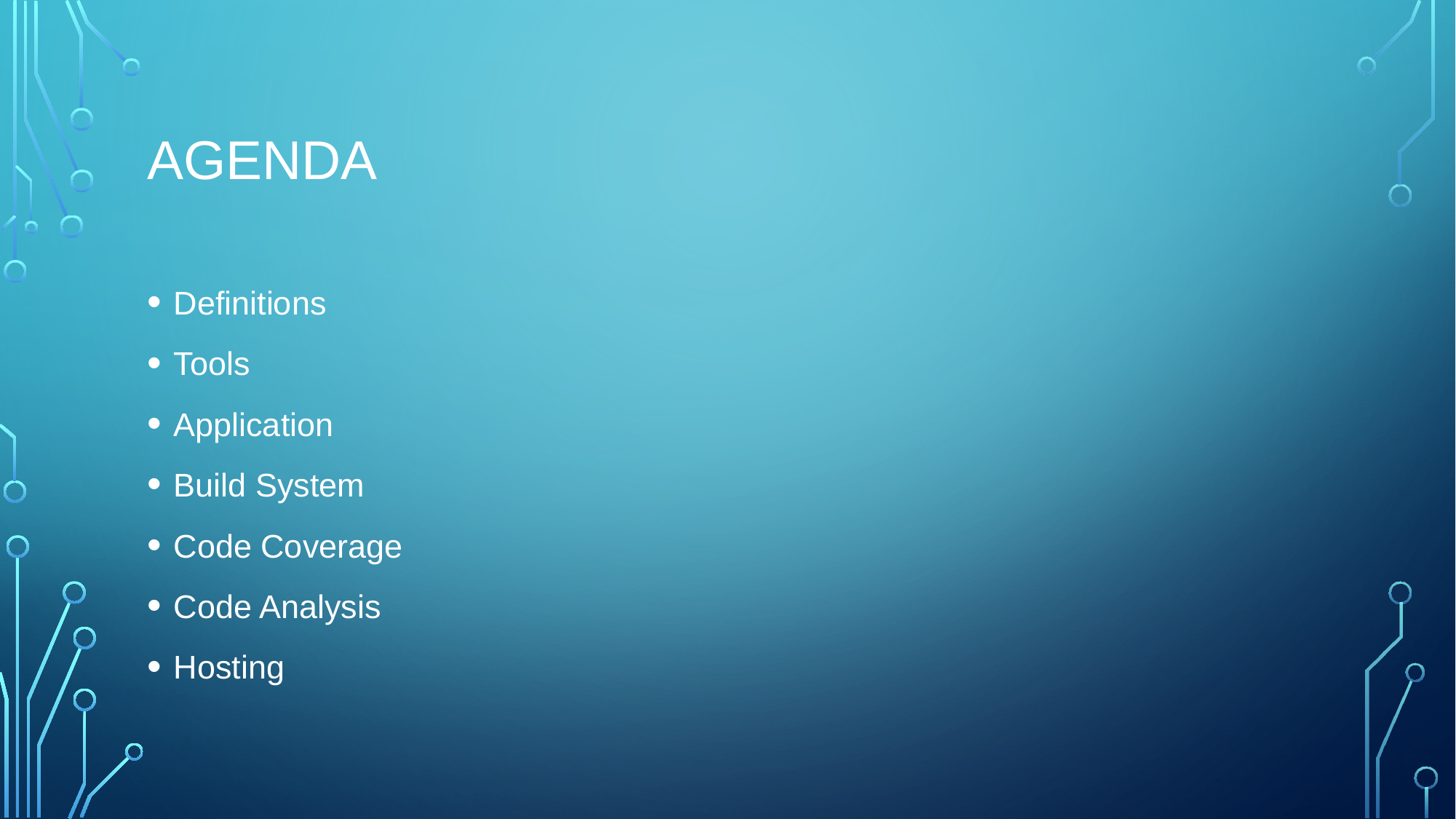

# Agenda
Definitions
Tools
Application
Build System
Code Coverage
Code Analysis
Hosting